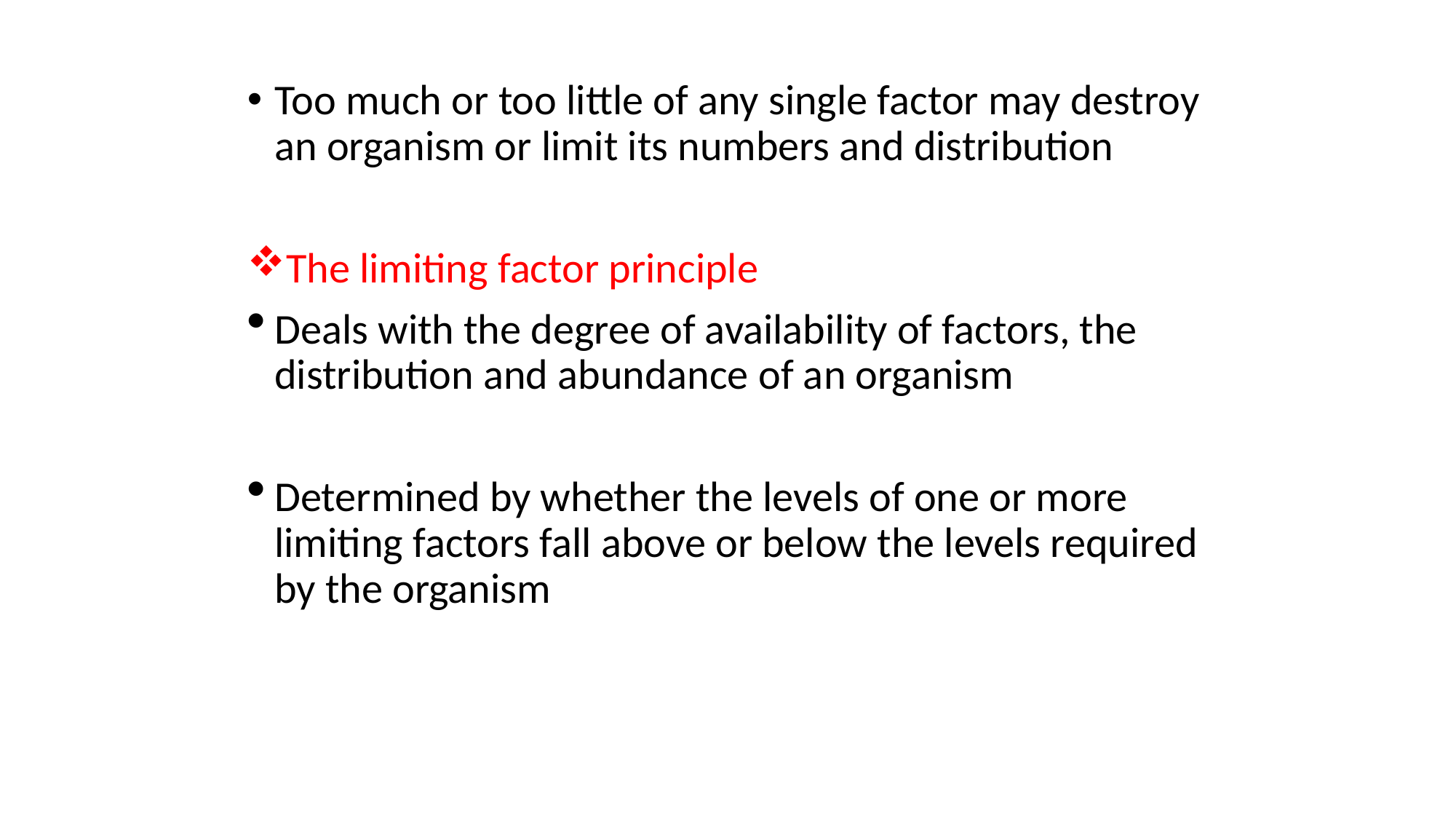

Too much or too little of any single factor may destroy an organism or limit its numbers and distribution

The limiting factor principle
Deals with the degree of availability of factors, the distribution and abundance of an organism

Determined by whether the levels of one or more limiting factors fall above or below the levels required by the organism